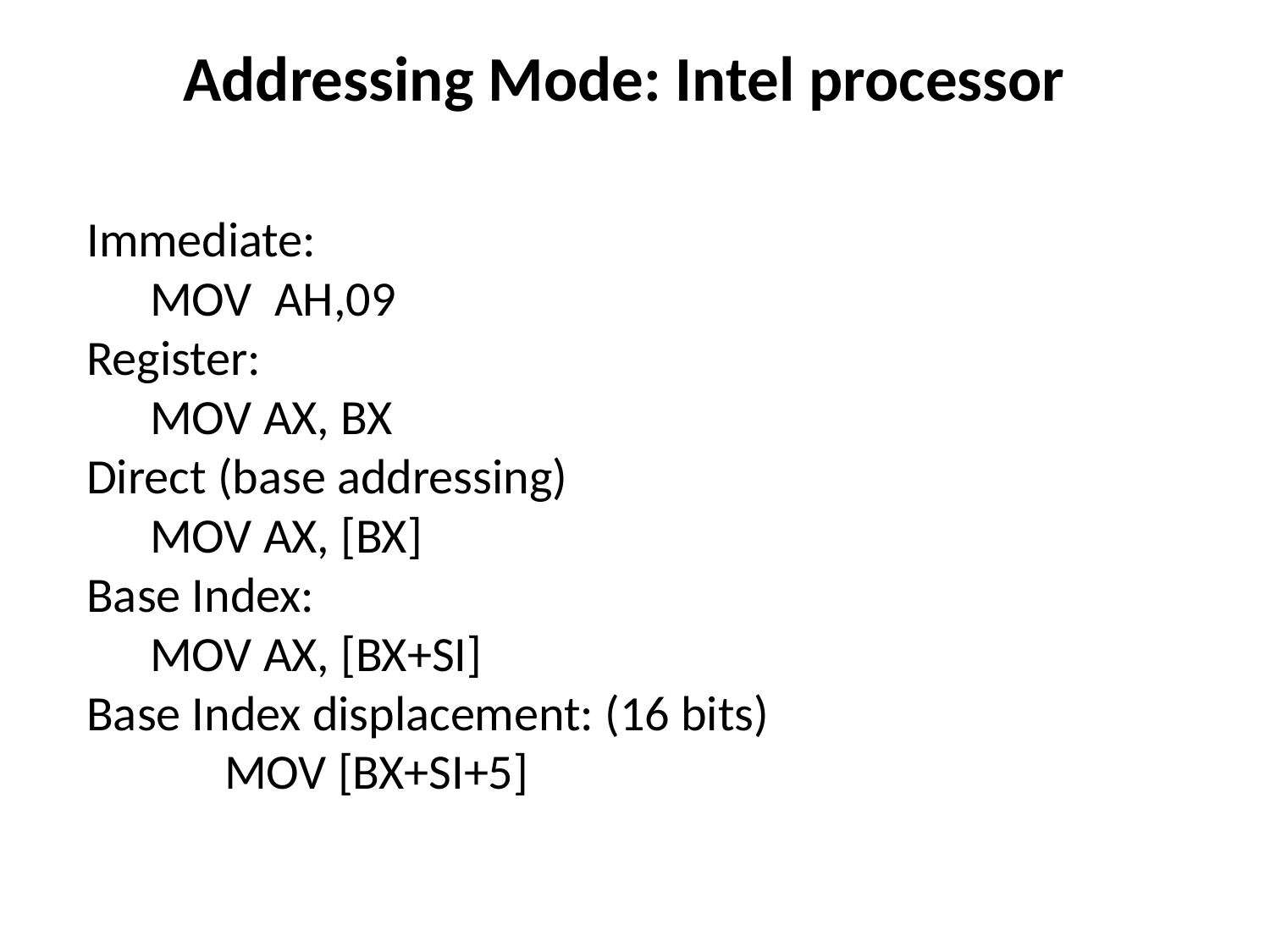

Addressing Mode: Intel processor
Immediate:
MOV  AH,09
Register:
MOV AX, BX
Direct (base addressing)
MOV AX, [BX]
Base Index:
MOV AX, [BX+SI]
Base Index displacement: (16 bits)
 MOV [BX+SI+5]